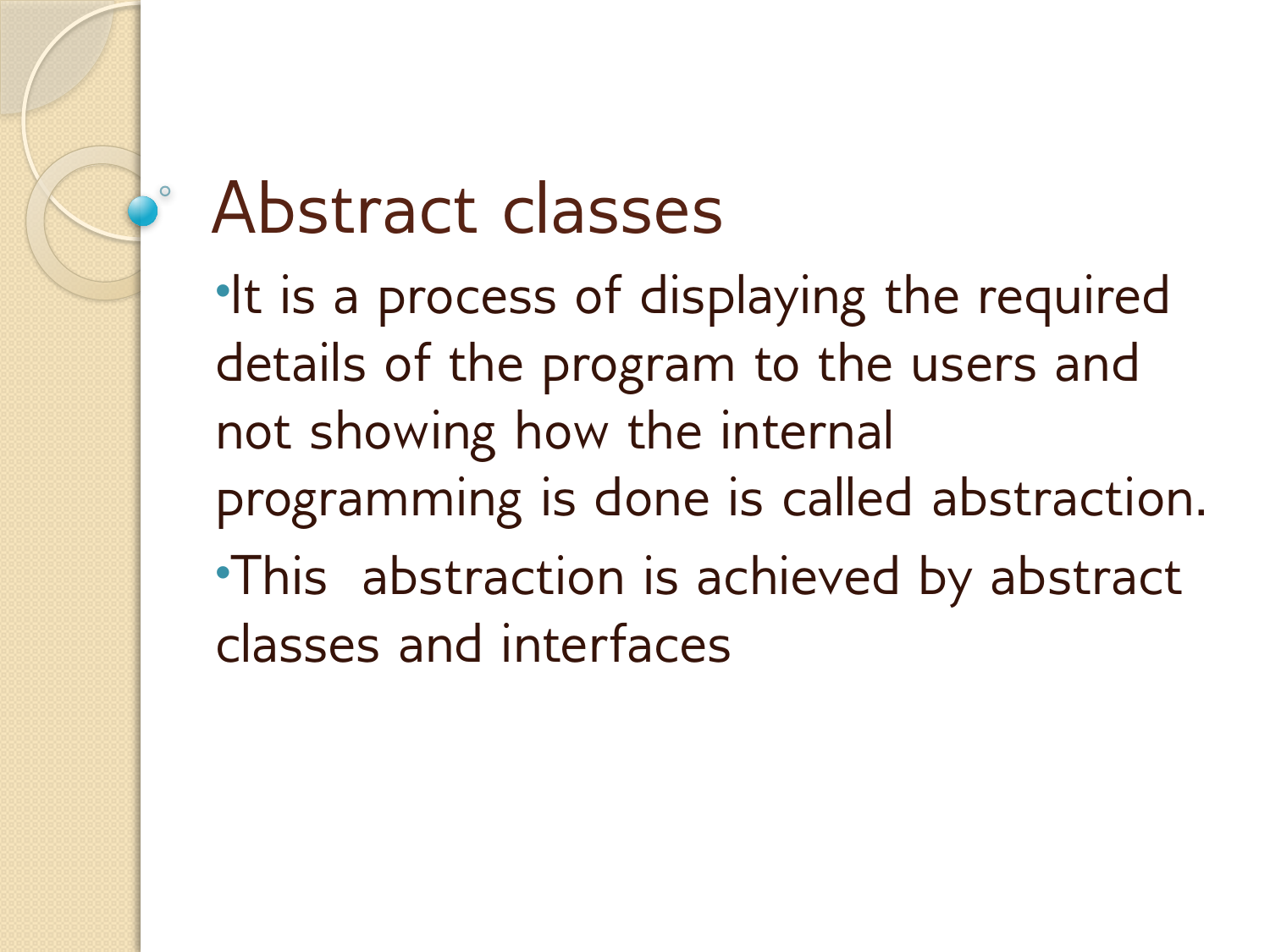

# Abstract classes
It is a process of displaying the required details of the program to the users and not showing how the internal programming is done is called abstraction.
This  abstraction is achieved by abstract classes and interfaces